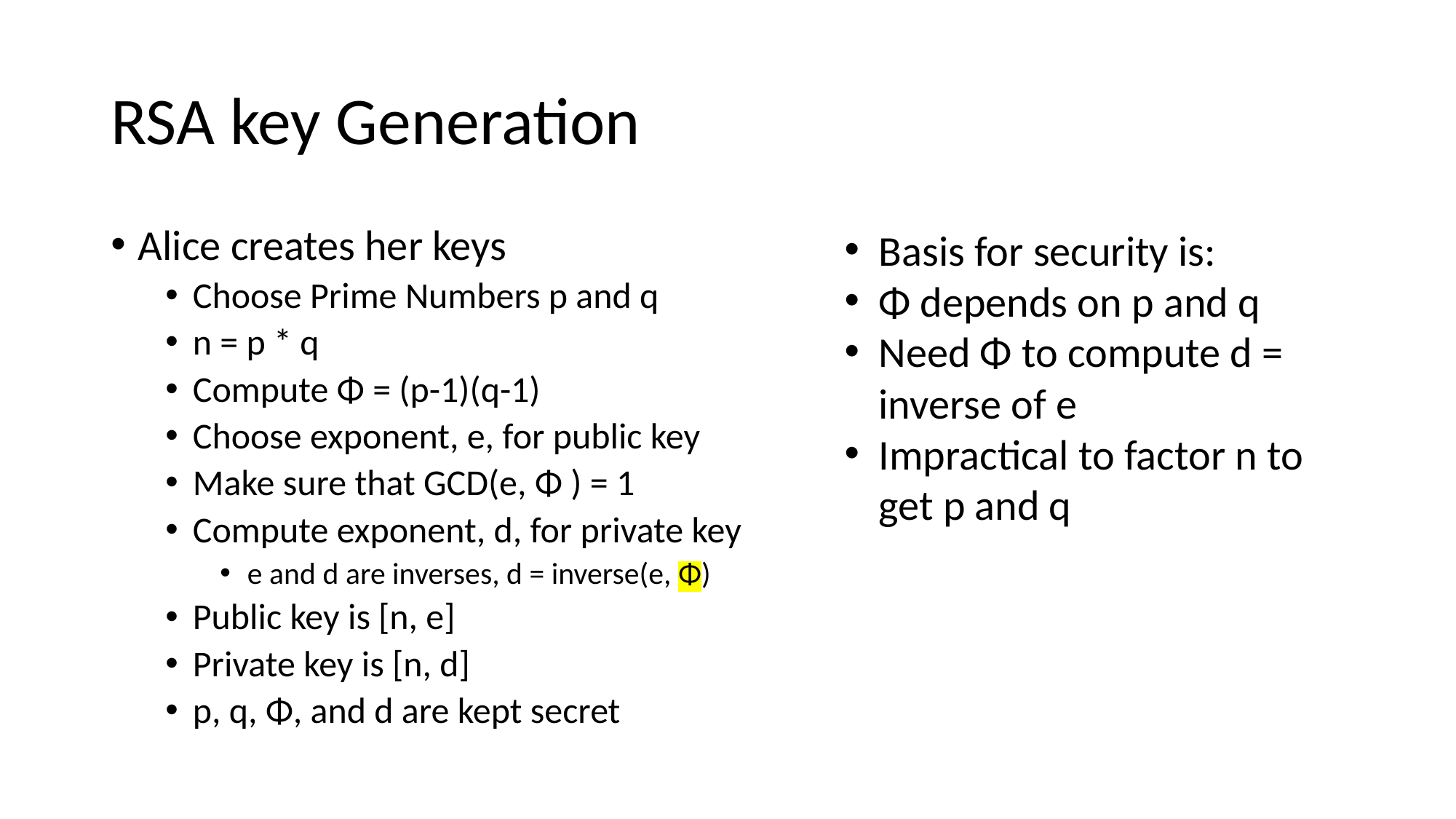

# RSA key Generation
Alice creates her keys
Choose Prime Numbers p and q
n = p * q
Compute Φ = (p-1)(q-1)
Choose exponent, e, for public key
Make sure that GCD(e, Φ ) = 1
Compute exponent, d, for private key
e and d are inverses, d = inverse(e, Φ)
Public key is [n, e]
Private key is [n, d]
p, q, Φ, and d are kept secret
Basis for security is:
Φ depends on p and q
Need Φ to compute d = inverse of e
Impractical to factor n to get p and q